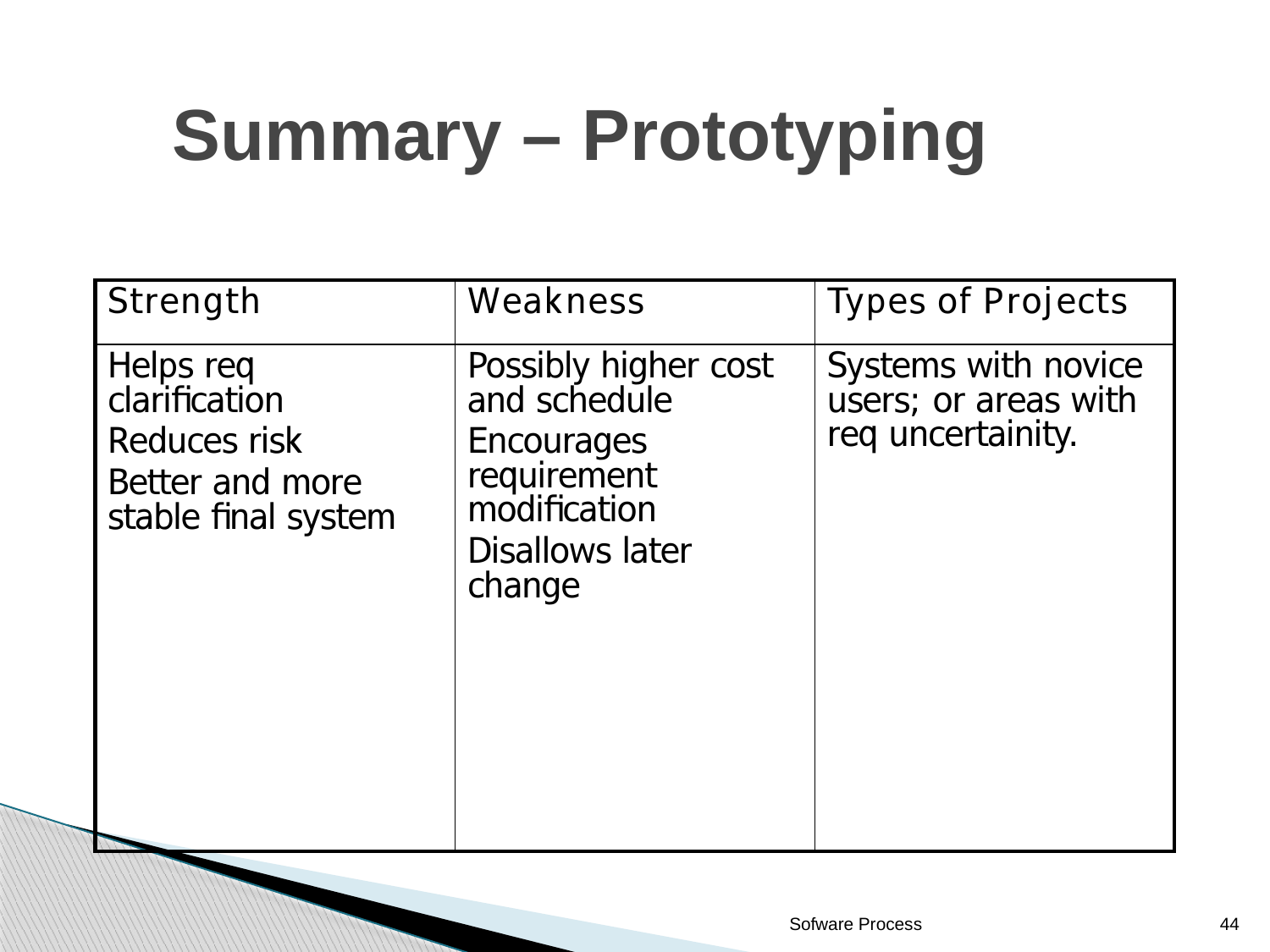

# Summary – Prototyping
| Strength | Weakness | Types of Projects |
| --- | --- | --- |
| Helps req clarification Reduces risk Better and more stable final system | Possibly higher cost and schedule Encourages requirement modification Disallows later change | Systems with novice users; or areas with req uncertainity. |
Sofware Process
44